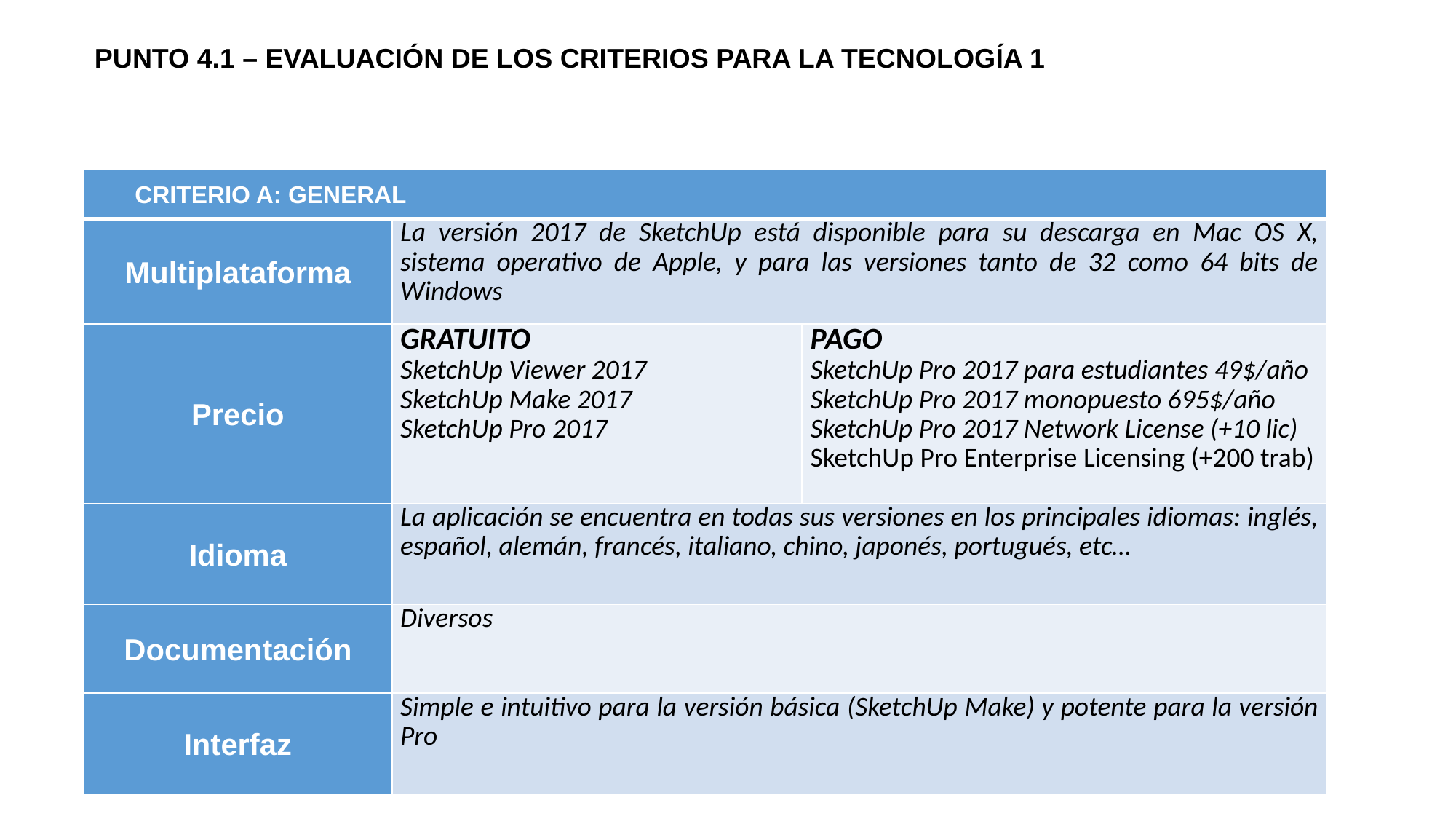

PUNTO 4.1 – EVALUACIÓN DE LOS CRITERIOS PARA LA TECNOLOGÍA 1
| CRITERIO A: GENERAL |  |  |
| --- | --- | --- |
| Multiplataforma | La versión 2017 de SketchUp está disponible para su descarga en Mac OS X, sistema operativo de Apple, y para las versiones tanto de 32 como 64 bits de Windows |  |
| Precio | GRATUITO SketchUp Viewer 2017 SketchUp Make 2017 SketchUp Pro 2017 | PAGO SketchUp Pro 2017 para estudiantes 49$/año SketchUp Pro 2017 monopuesto 695$/año SketchUp Pro 2017 Network License (+10 lic) SketchUp Pro Enterprise Licensing (+200 trab) |
| Idioma | La aplicación se encuentra en todas sus versiones en los principales idiomas: inglés, español, alemán, francés, italiano, chino, japonés, portugués, etc… |  |
| Documentación | Diversos |  |
| Interfaz | Simple e intuitivo para la versión básica (SketchUp Make) y potente para la versión Pro |  |